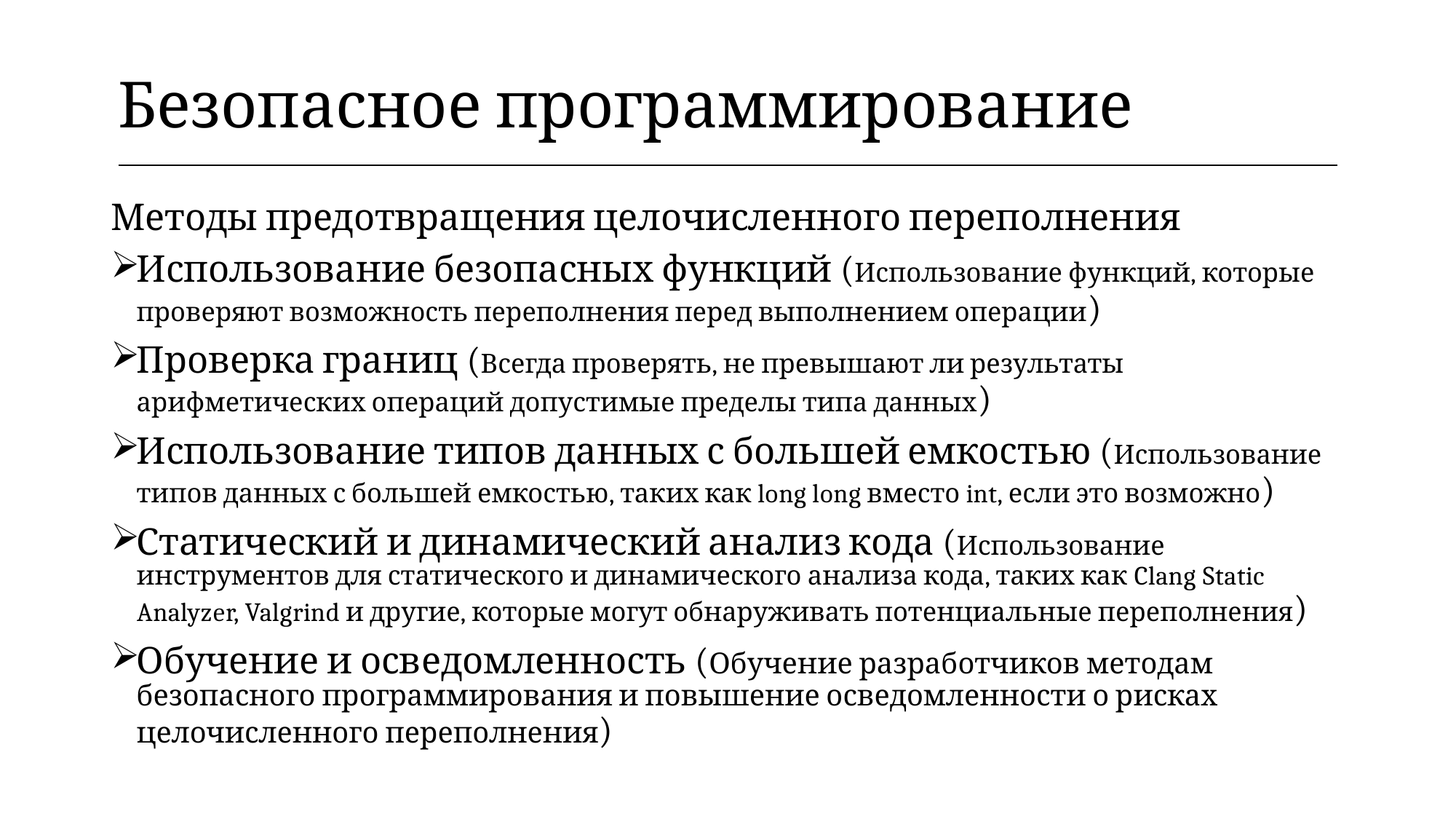

| Безопасное программирование |
| --- |
Методы предотвращения целочисленного переполнения
Использование безопасных функций (Использование функций, которые проверяют возможность переполнения перед выполнением операции)
Проверка границ (Всегда проверять, не превышают ли результаты арифметических операций допустимые пределы типа данных)
Использование типов данных с большей емкостью (Использование типов данных с большей емкостью, таких как long long вместо int, если это возможно)
Статический и динамический анализ кода (Использование инструментов для статического и динамического анализа кода, таких как Clang Static Analyzer, Valgrind и другие, которые могут обнаруживать потенциальные переполнения)
Обучение и осведомленность (Обучение разработчиков методам безопасного программирования и повышение осведомленности о рисках целочисленного переполнения)